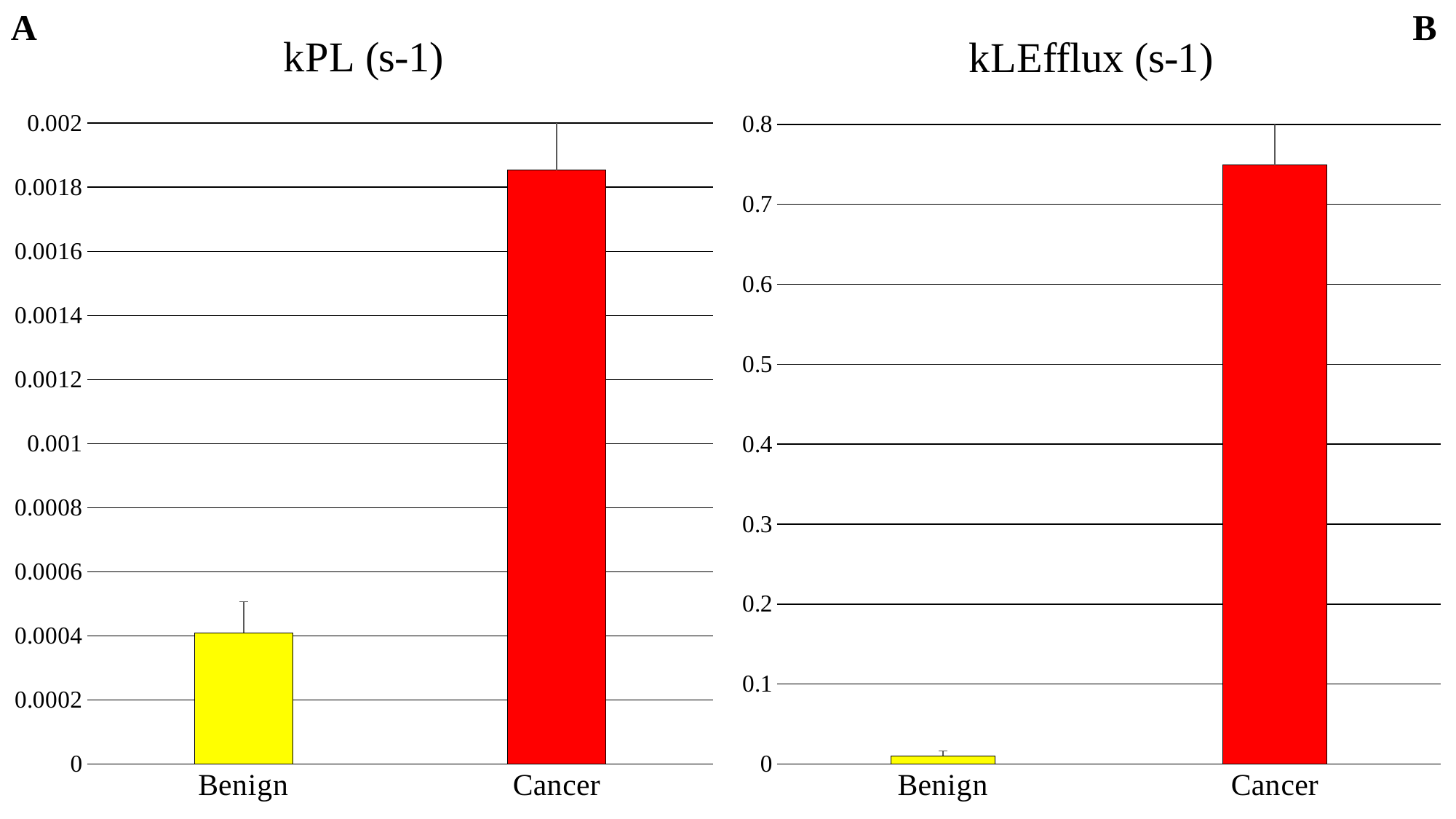

### Chart: kLEfflux (s-1)

| Category | kLEfflux |
|---|---|
| Benign | 0.010139519777450938 |
| Cancer | 0.7489205966313609 |

### Chart: kPL (s-1)

| Category | kPL |
|---|---|
| Benign | 0.0004091806450150417 |
| Cancer | 0.001853845886526432 |
B
A